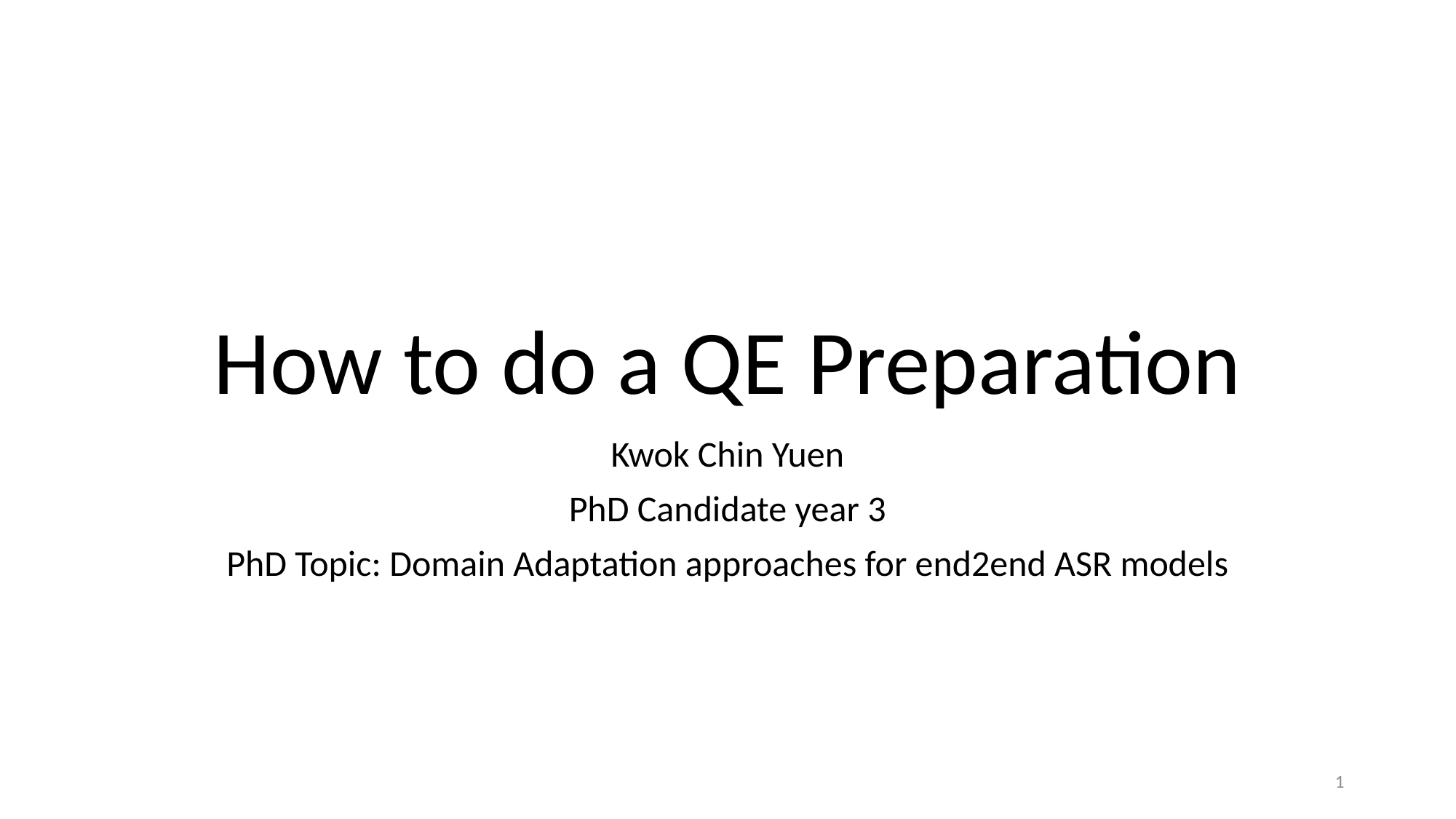

# How to do a QE Preparation
Kwok Chin Yuen
PhD Candidate year 3
PhD Topic: Domain Adaptation approaches for end2end ASR models
1